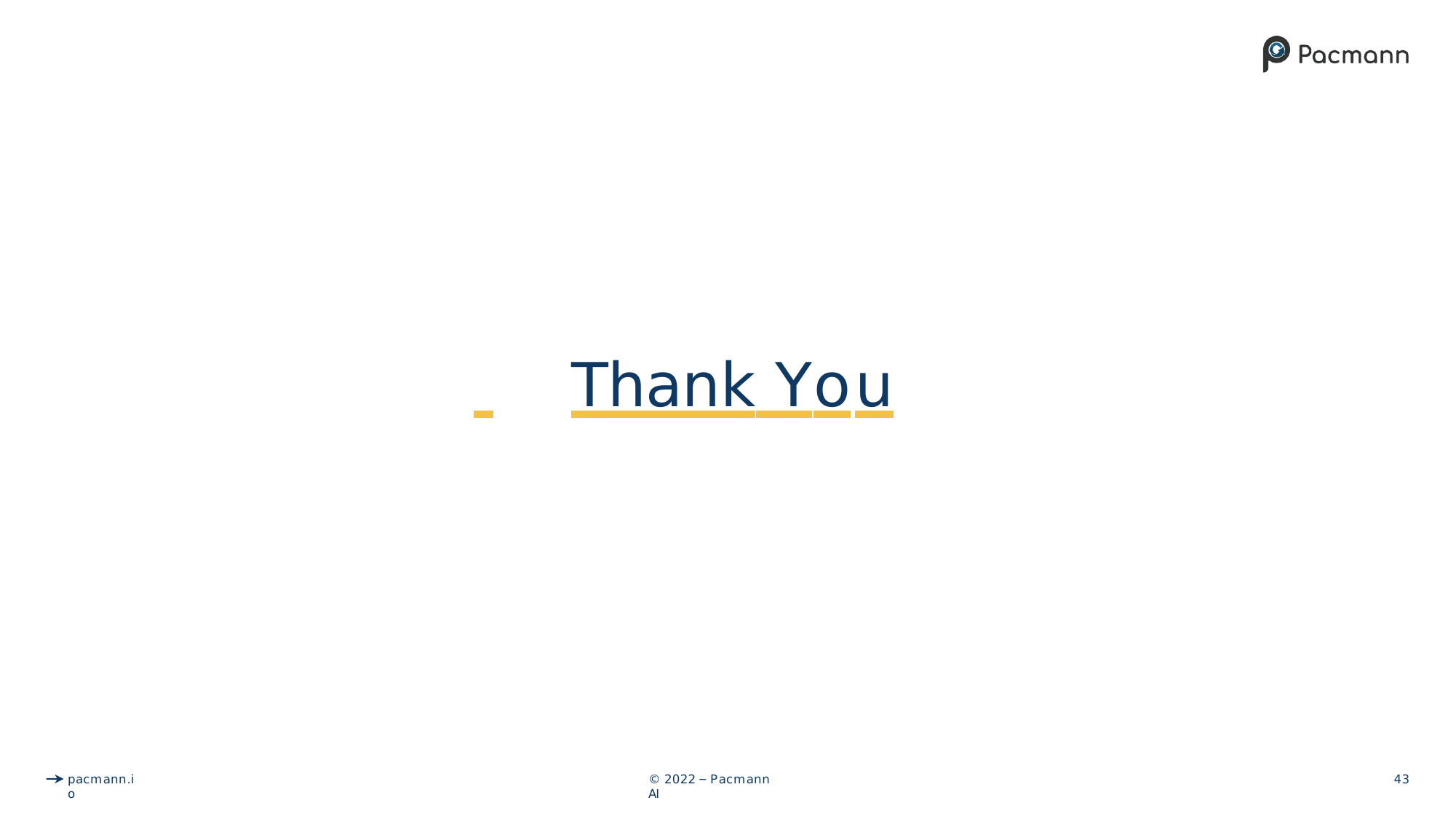

# Thank You
pacmann.io
© 2022 – Pacmann AI
43